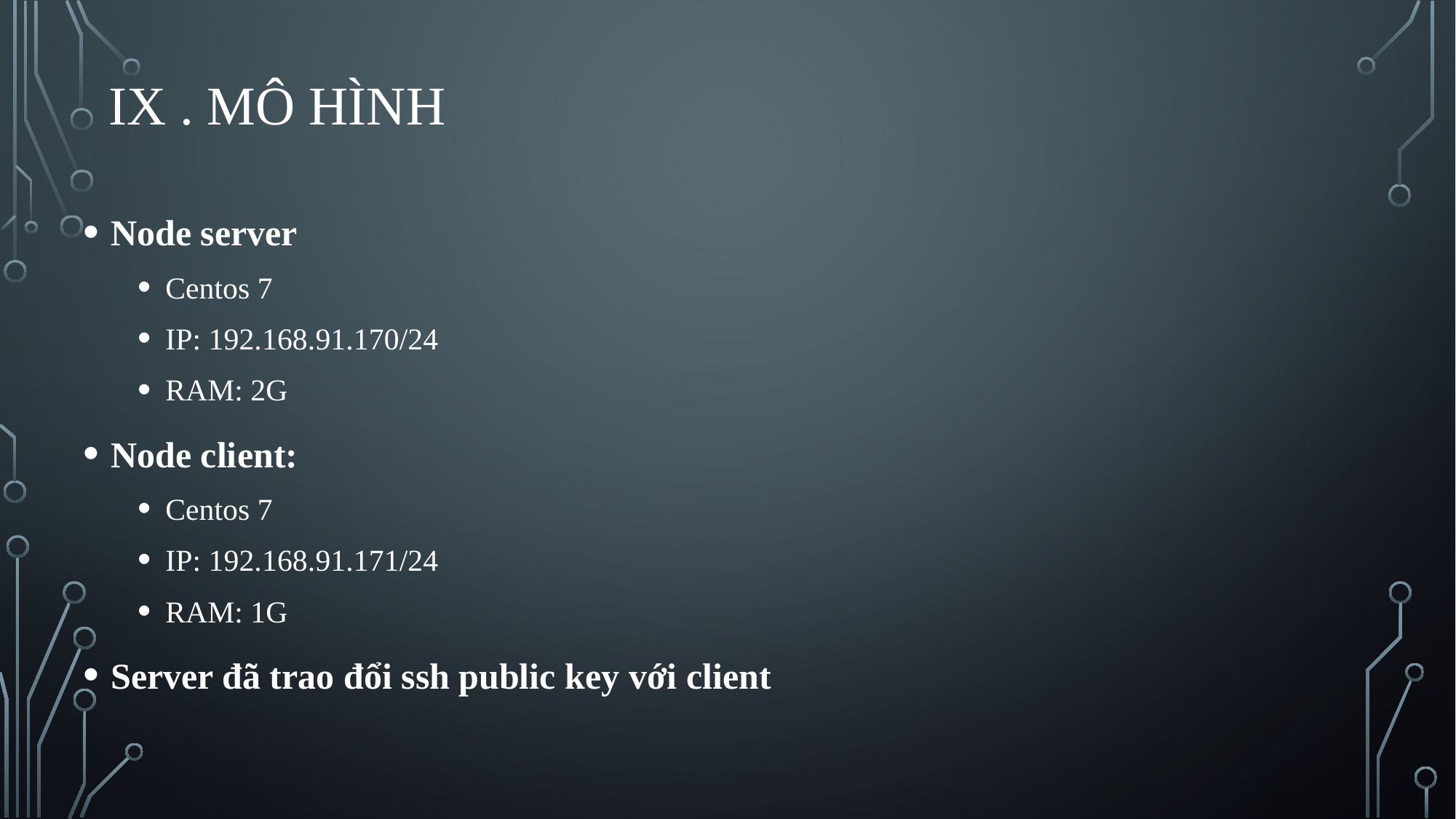

# IX . Mô Hình
Node server
Centos 7
IP: 192.168.91.170/24
RAM: 2G
Node client:
Centos 7
IP: 192.168.91.171/24
RAM: 1G
Server đã trao đổi ssh public key với client